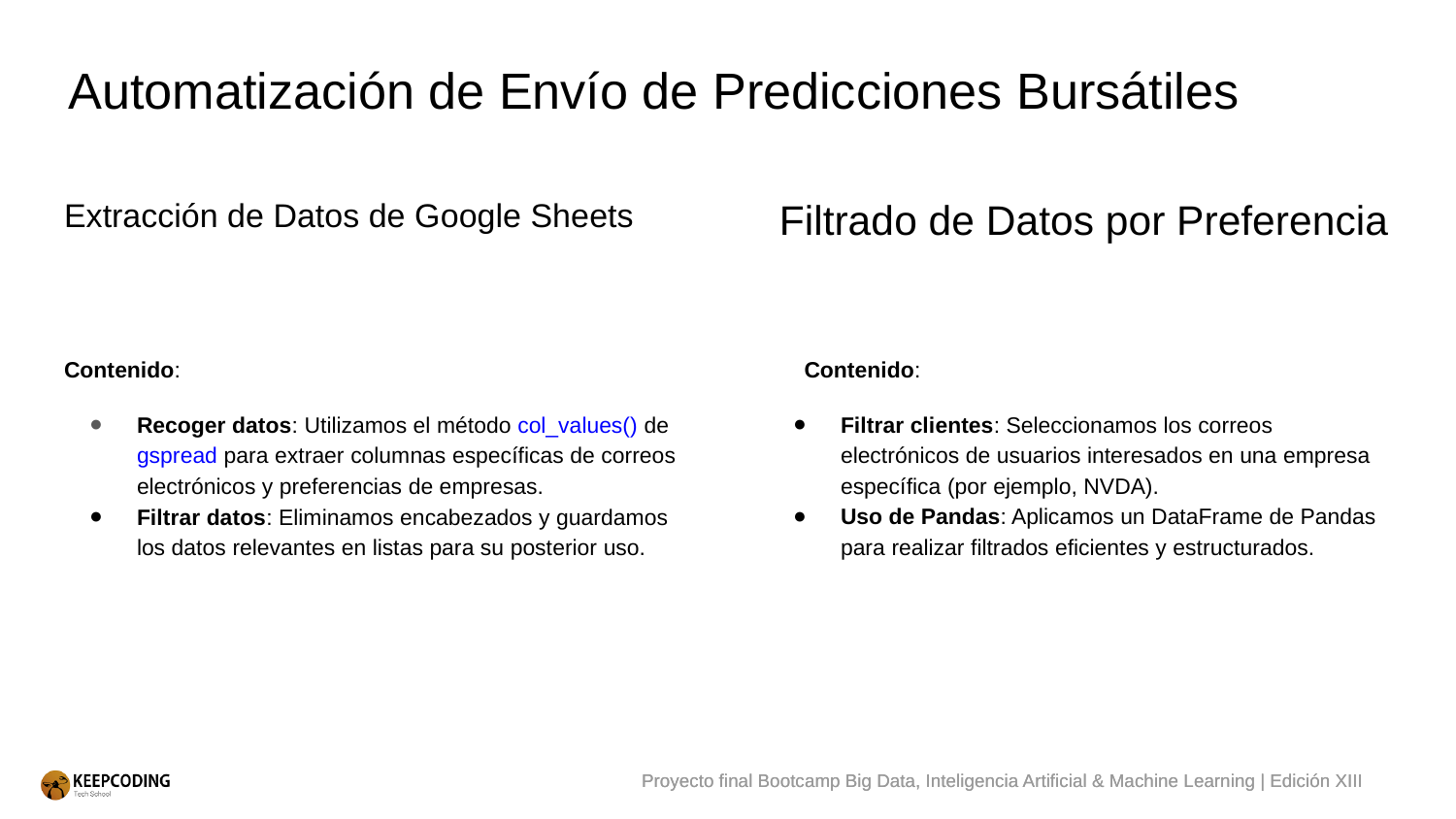

Automatización de Envío de Predicciones Bursátiles
# Extracción de Datos de Google Sheets
 Filtrado de Datos por Preferencia
Contenido:
Recoger datos: Utilizamos el método col_values() de gspread para extraer columnas específicas de correos electrónicos y preferencias de empresas.
Filtrar datos: Eliminamos encabezados y guardamos los datos relevantes en listas para su posterior uso.

Contenido:
Filtrar clientes: Seleccionamos los correos electrónicos de usuarios interesados en una empresa específica (por ejemplo, NVDA).
Uso de Pandas: Aplicamos un DataFrame de Pandas para realizar filtrados eficientes y estructurados.